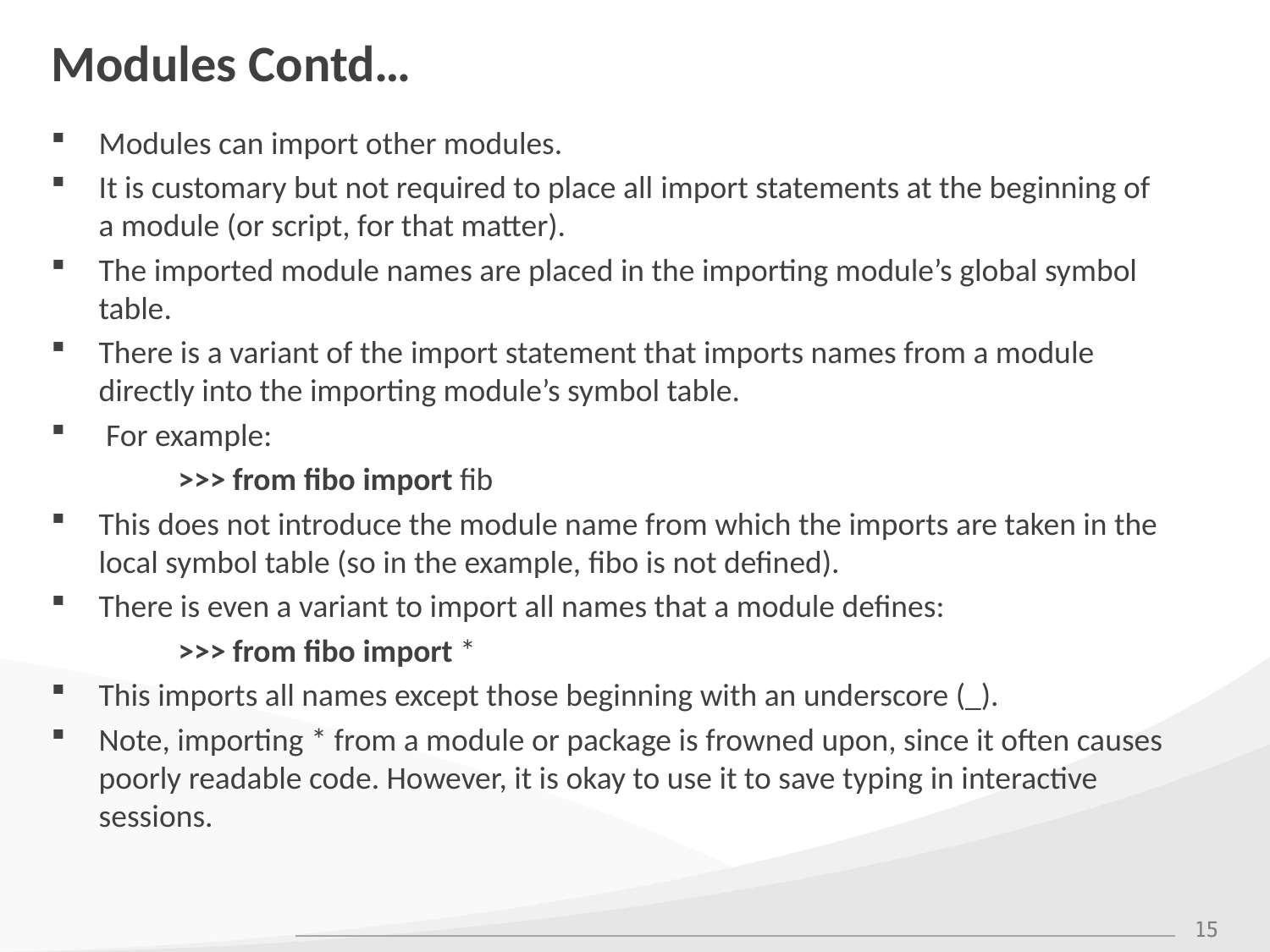

# Modules Contd…
Modules can import other modules.
It is customary but not required to place all import statements at the beginning of a module (or script, for that matter).
The imported module names are placed in the importing module’s global symbol table.
There is a variant of the import statement that imports names from a module directly into the importing module’s symbol table.
 For example:
	>>> from fibo import fib
This does not introduce the module name from which the imports are taken in the local symbol table (so in the example, fibo is not defined).
There is even a variant to import all names that a module defines:
	>>> from fibo import *
This imports all names except those beginning with an underscore (_).
Note, importing * from a module or package is frowned upon, since it often causes poorly readable code. However, it is okay to use it to save typing in interactive sessions.